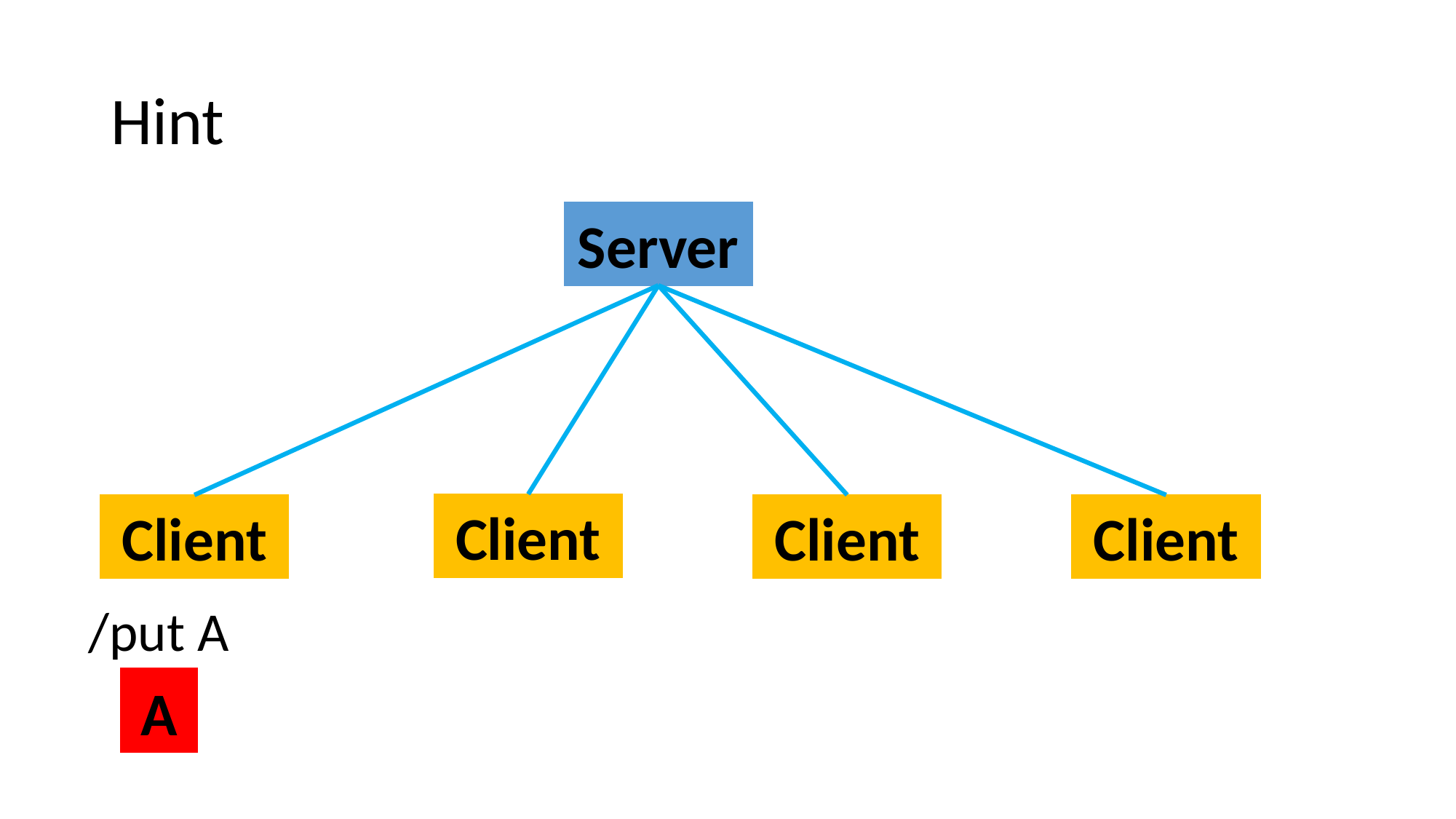

# Hint
Server

Client
Client
Client
Client
/put A
A
A